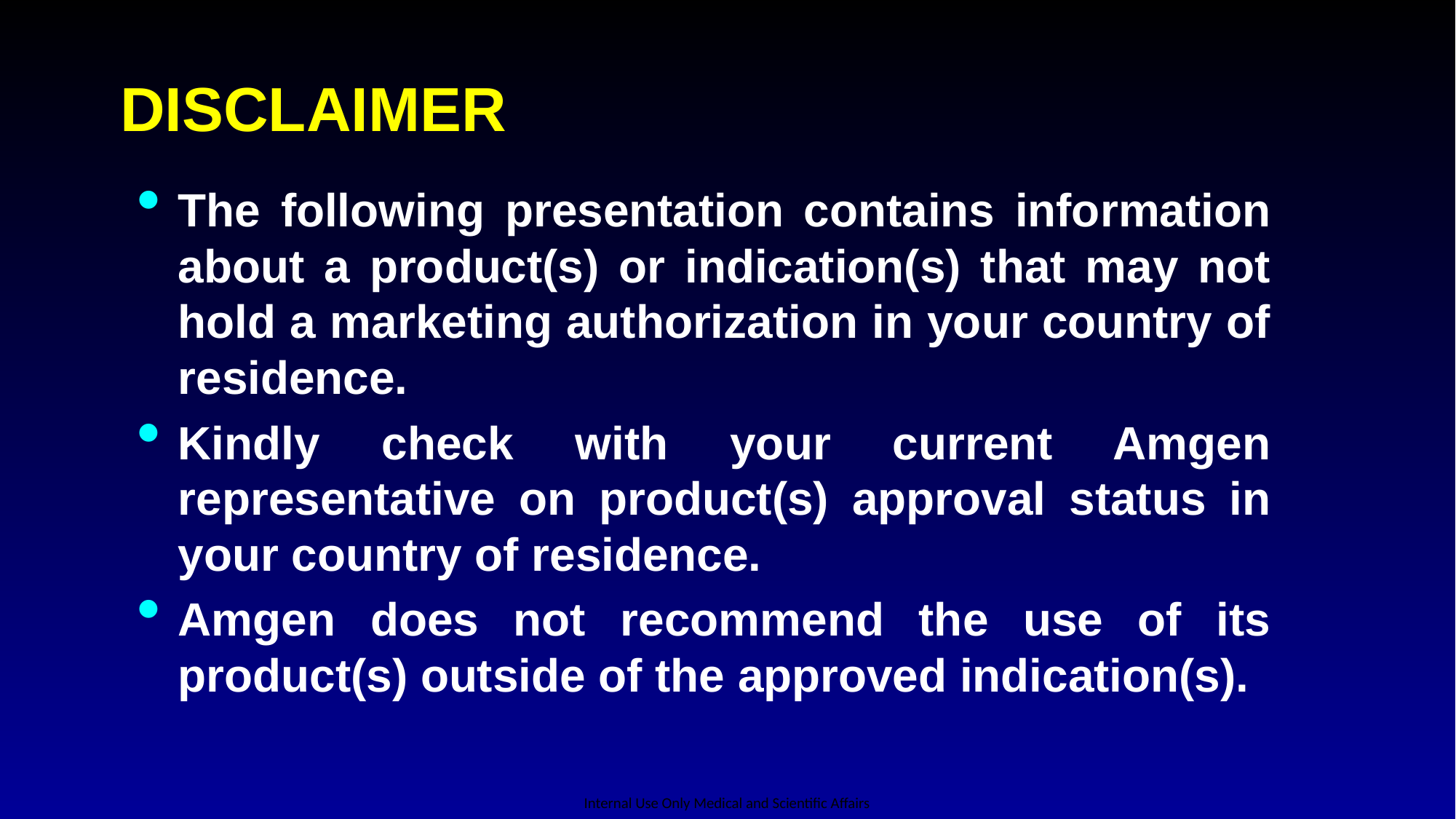

# DISCLAIMER
The following presentation contains information about a product(s) or indication(s) that may not hold a marketing authorization in your country of residence.
Kindly check with your current Amgen representative on product(s) approval status in your country of residence.
Amgen does not recommend the use of its product(s) outside of the approved indication(s).